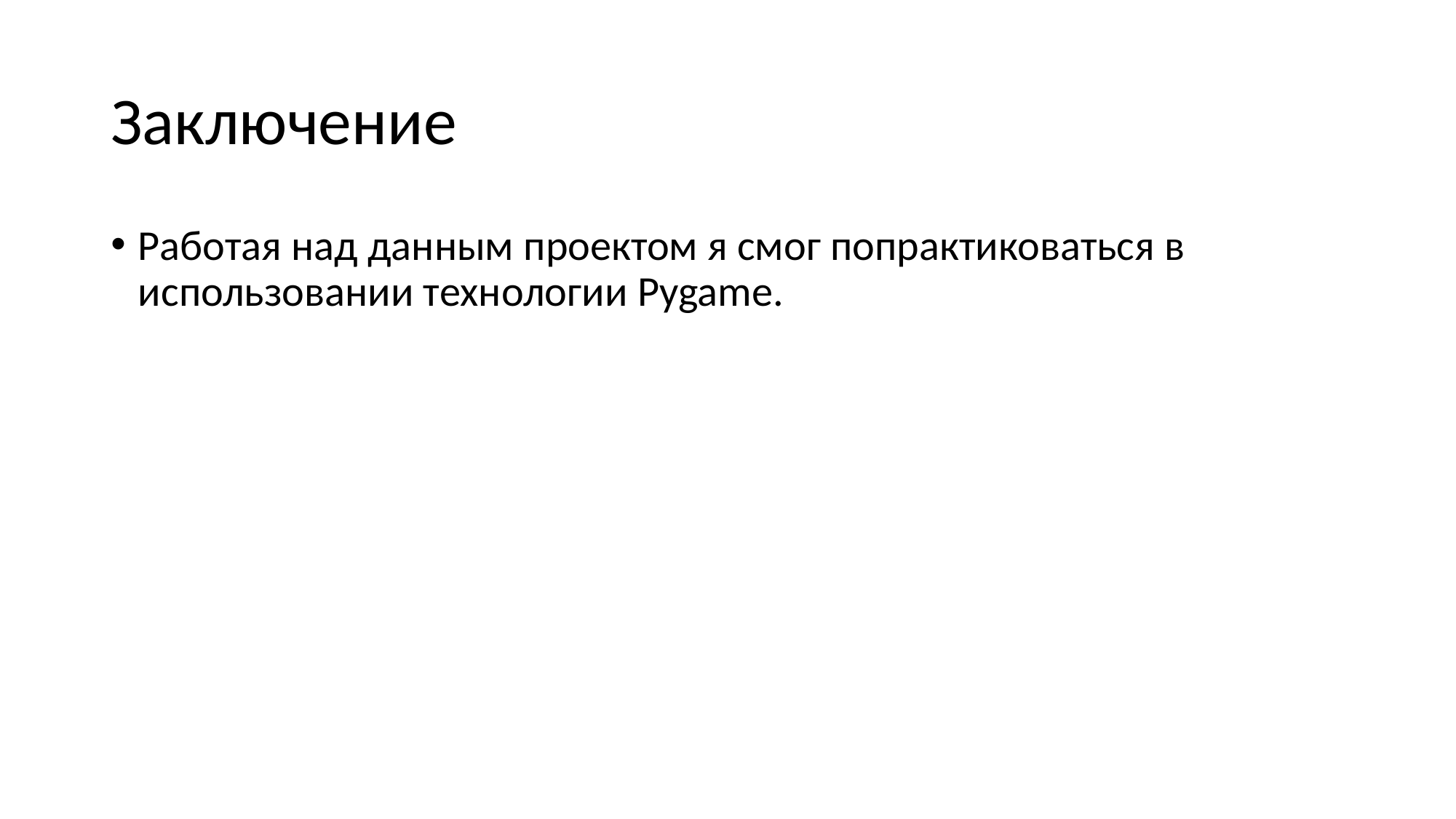

# Заключение
Работая над данным проектом я смог попрактиковаться в использовании технологии Pygame.